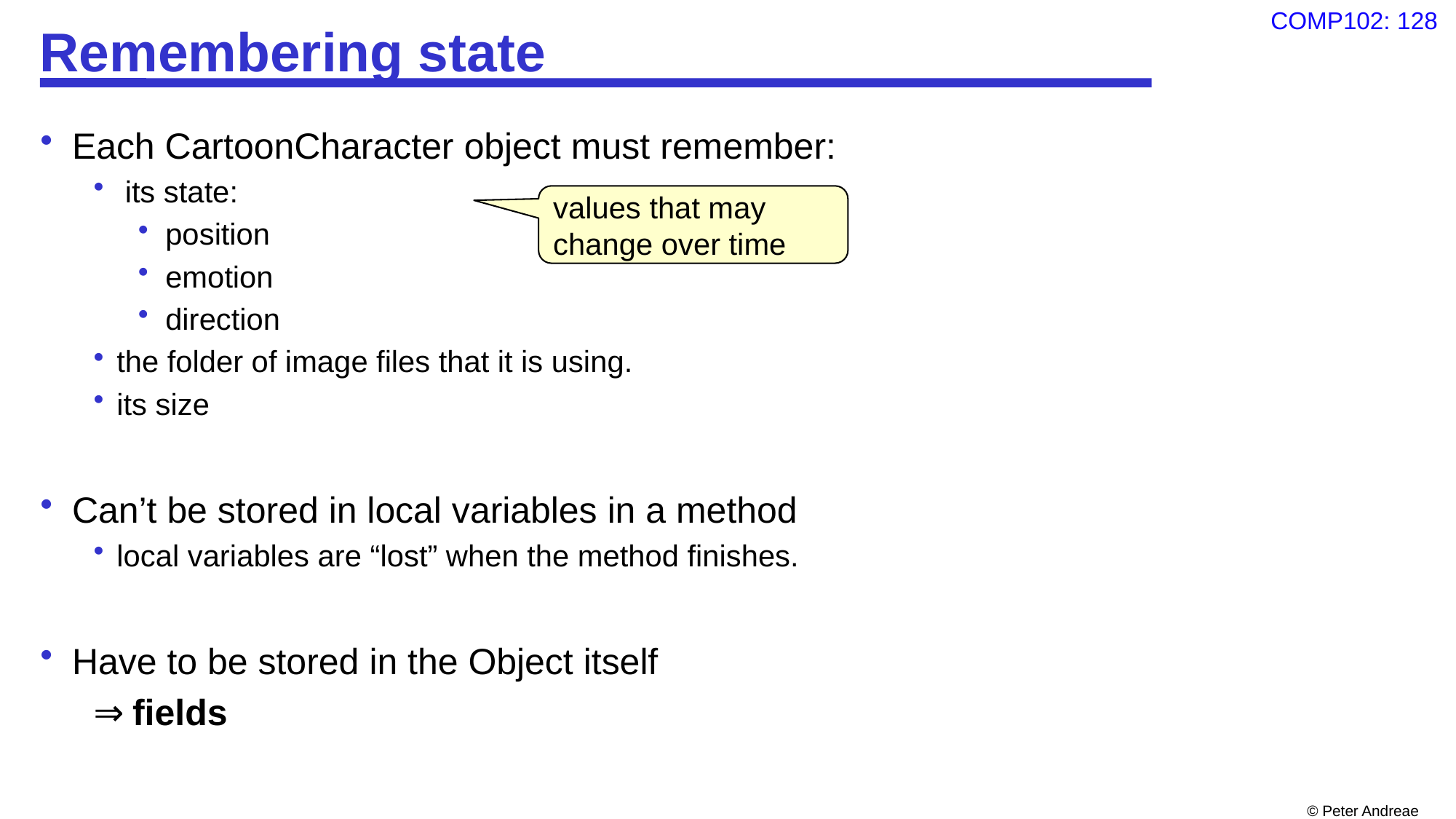

# Remembering state
Each CartoonCharacter object must remember:
 its state:
position
emotion
direction
the folder of image files that it is using.
its size

Can’t be stored in local variables in a method
local variables are “lost” when the method finishes.

Have to be stored in the Object itself
⇒ fields
values that may change over time